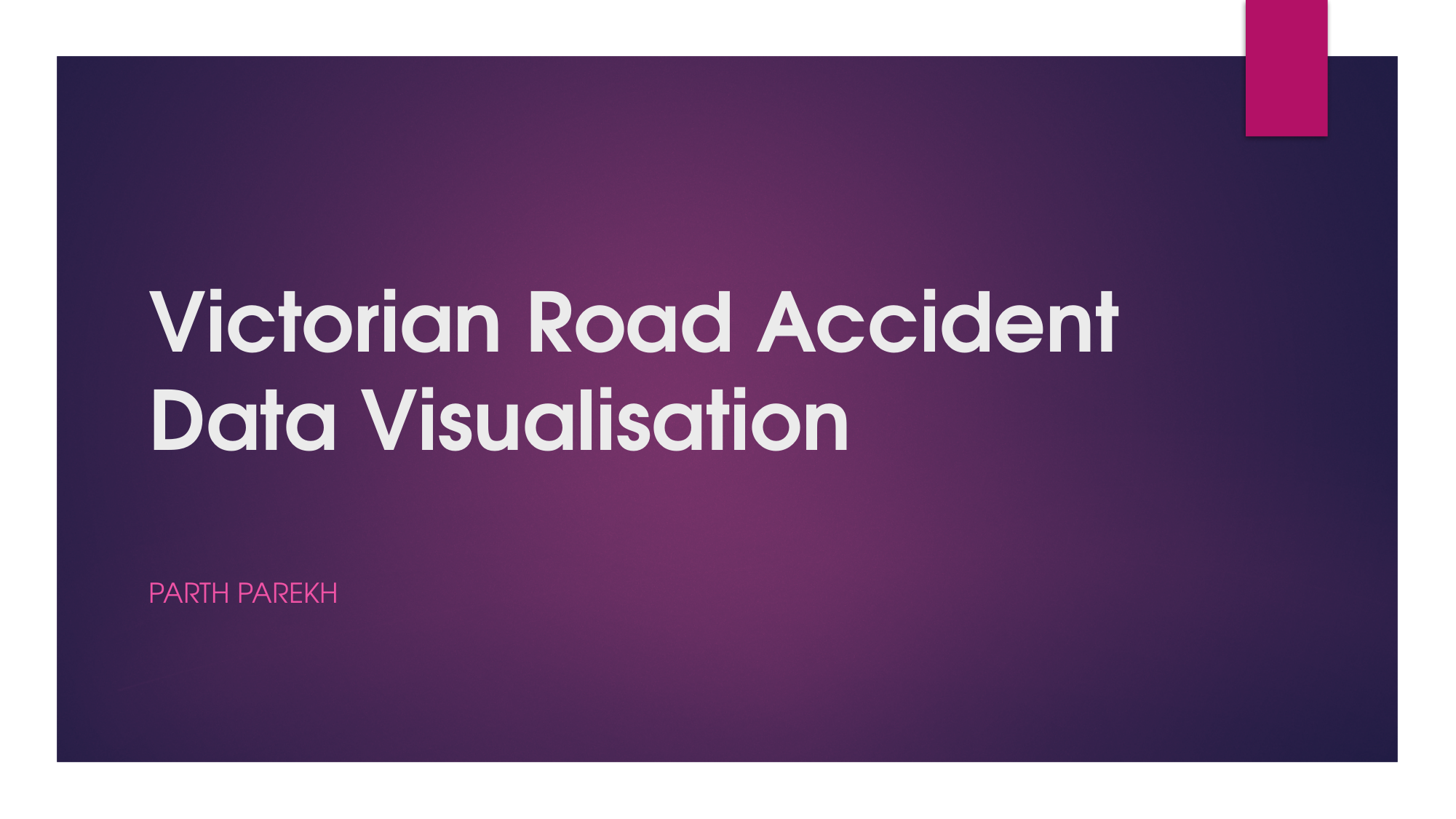

# Victorian Road Accident Data Visualisation
Parth Parekh